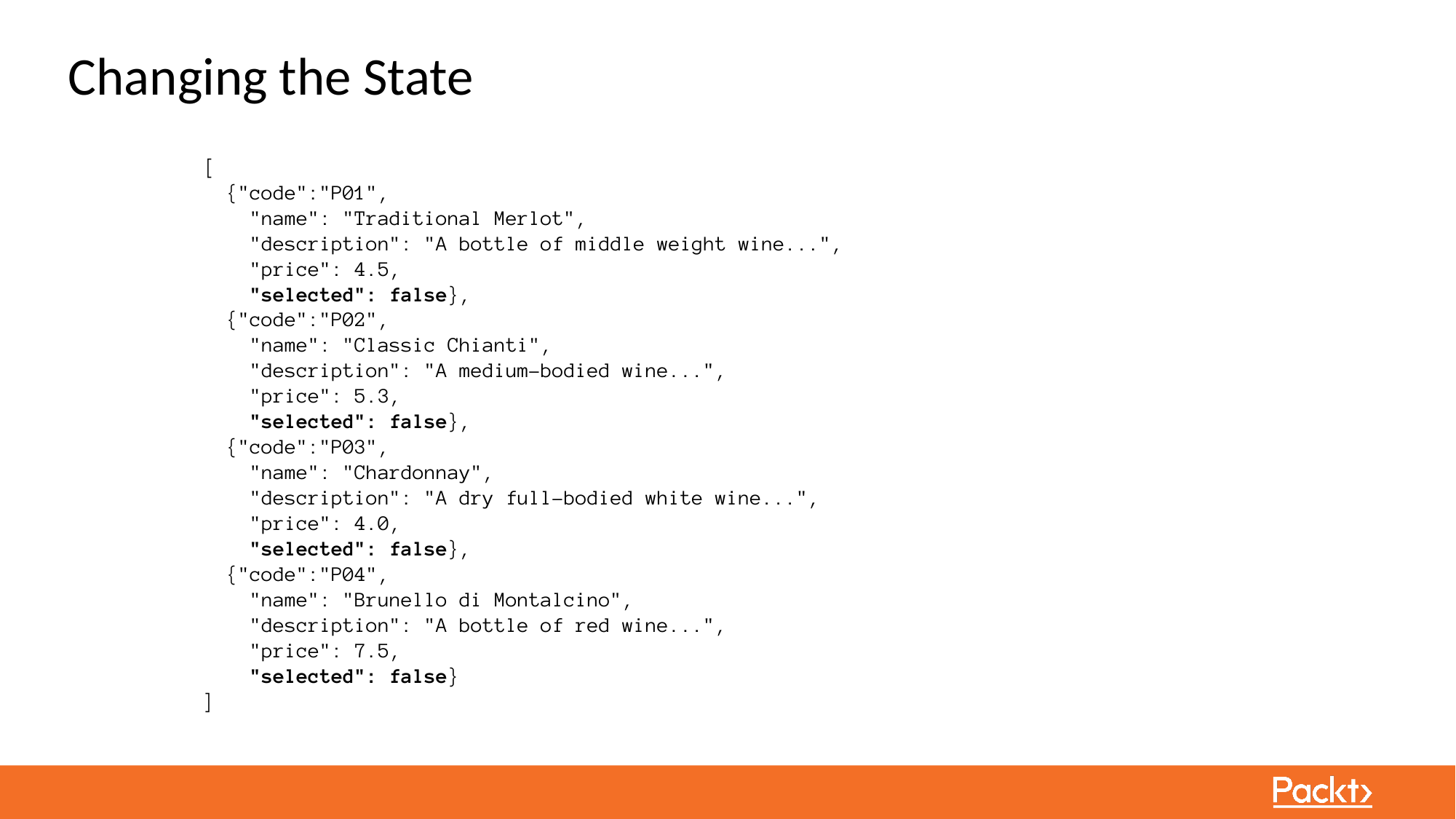

Changing the State
[
  {"code":"P01",
    "name": "Traditional Merlot",
    "description": "A bottle of middle weight wine...",
    "price": 4.5,
    "selected": false},
  {"code":"P02",
    "name": "Classic Chianti",
    "description": "A medium-bodied wine...",
    "price": 5.3,
    "selected": false},
  {"code":"P03",
    "name": "Chardonnay",
    "description": "A dry full-bodied white wine...",
    "price": 4.0,
    "selected": false},
  {"code":"P04",
    "name": "Brunello di Montalcino",
    "description": "A bottle of red wine...",
    "price": 7.5,
    "selected": false}
]